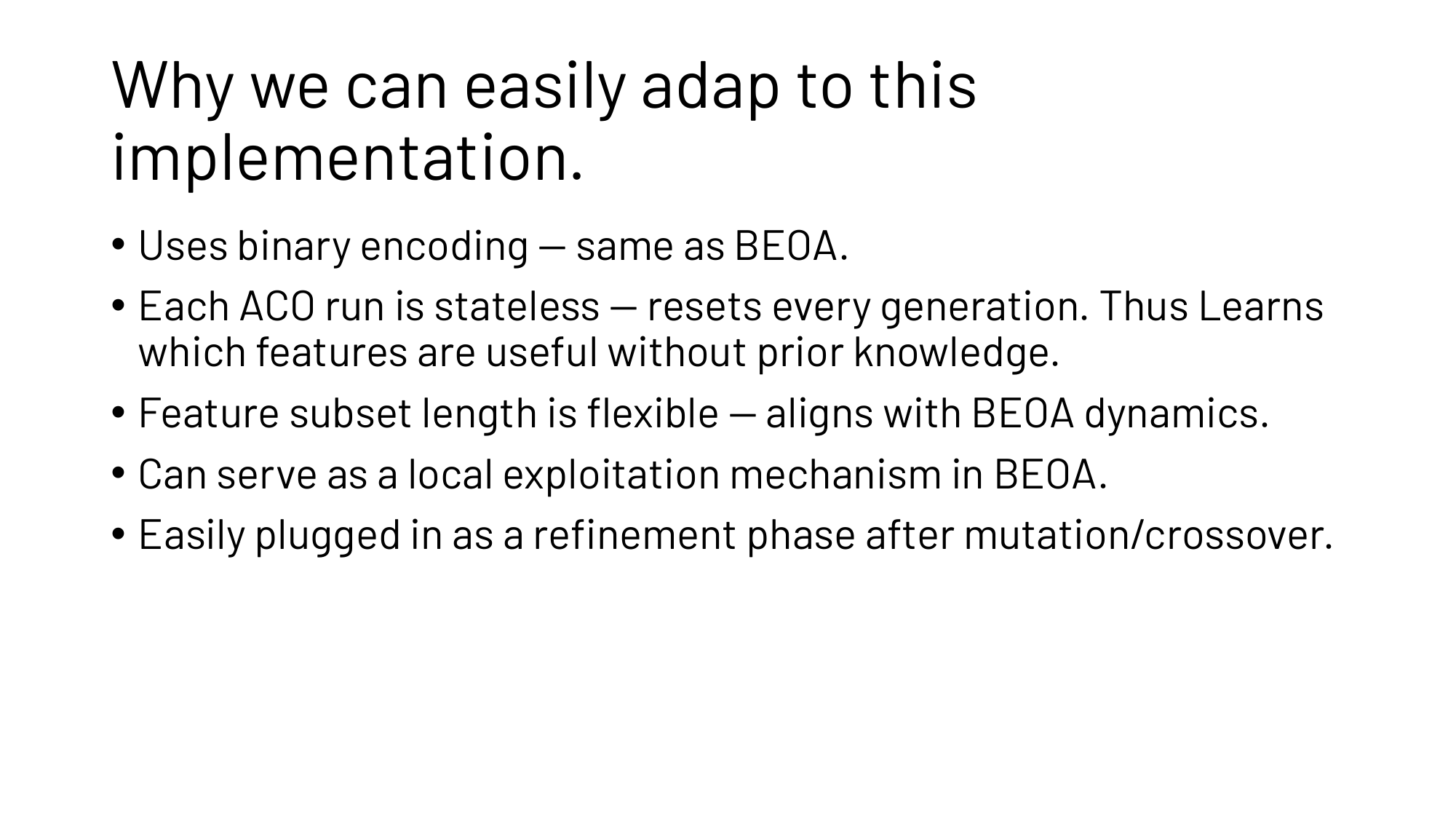

# Why we can easily adap to this implementation.
Uses binary encoding — same as BEOA.
Each ACO run is stateless — resets every generation. Thus Learns which features are useful without prior knowledge.
Feature subset length is flexible — aligns with BEOA dynamics.
Can serve as a local exploitation mechanism in BEOA.
Easily plugged in as a refinement phase after mutation/crossover.